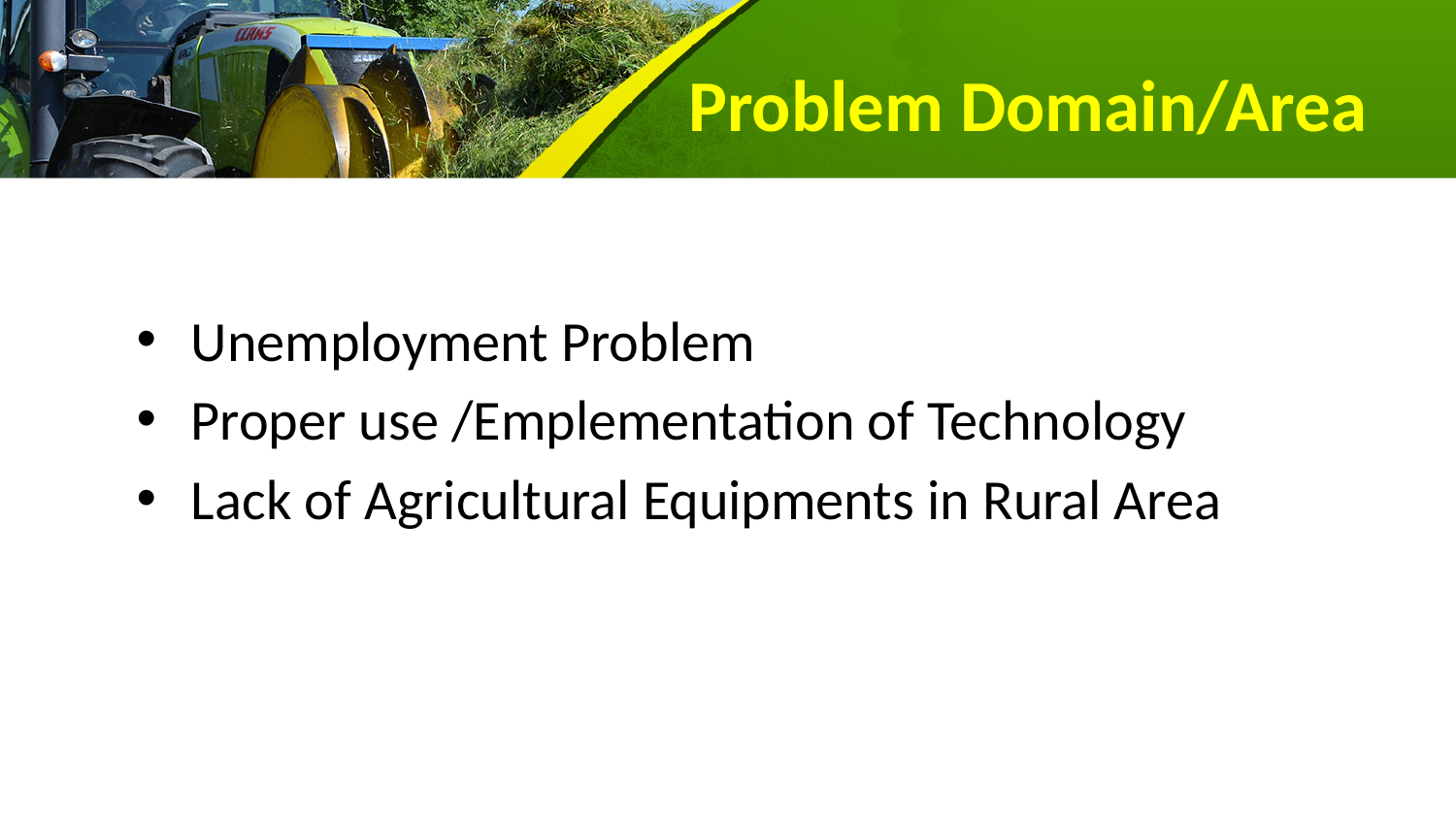

# Problem Domain/Area
Unemployment Problem
Proper use /Emplementation of Technology
Lack of Agricultural Equipments in Rural Area